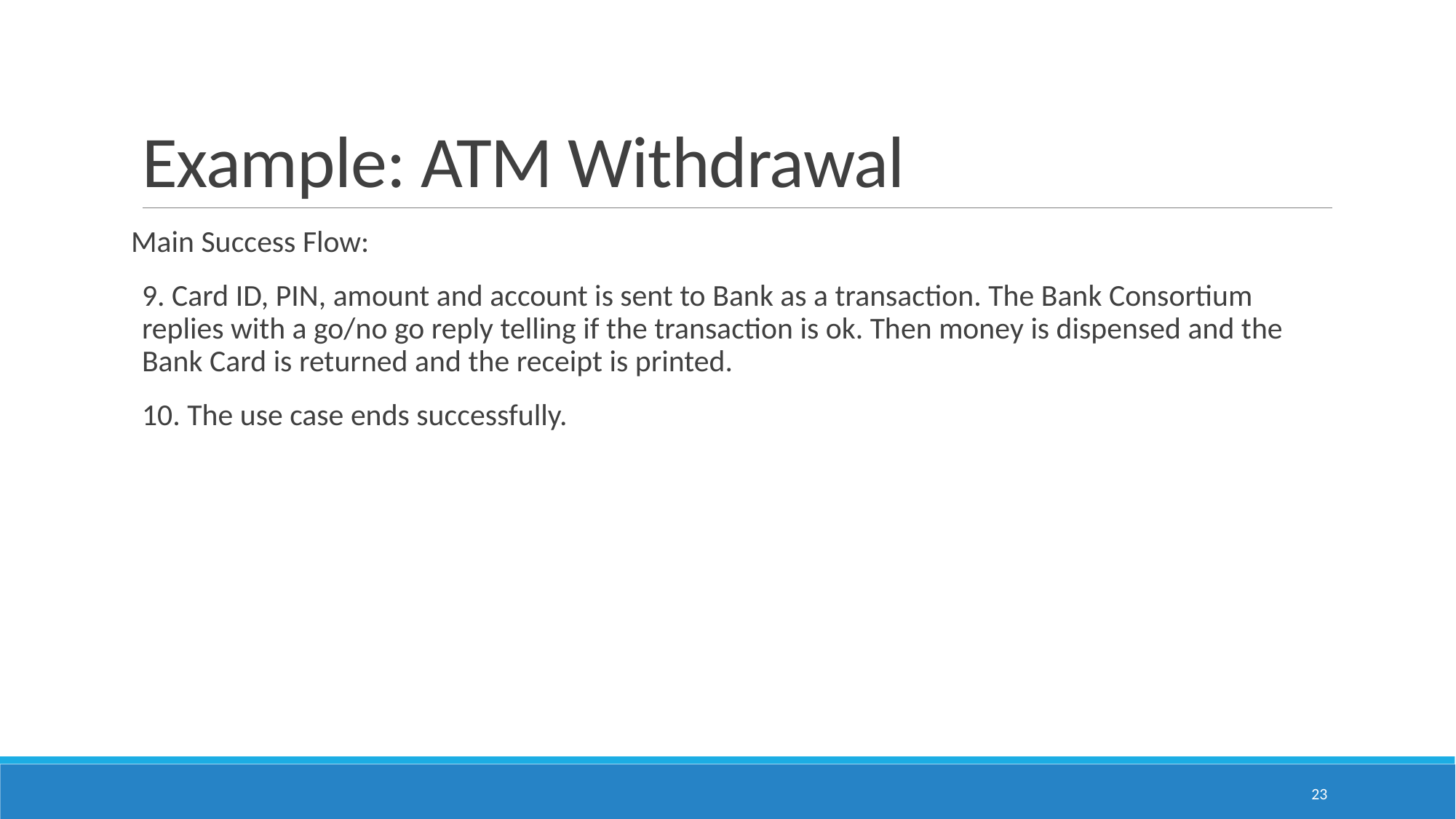

# Example: ATM Withdrawal
Main Success Flow:
9. Card ID, PIN, amount and account is sent to Bank as a transaction. The Bank Consortium replies with a go/no go reply telling if the transaction is ok. Then money is dispensed and the Bank Card is returned and the receipt is printed.
10. The use case ends successfully.
23